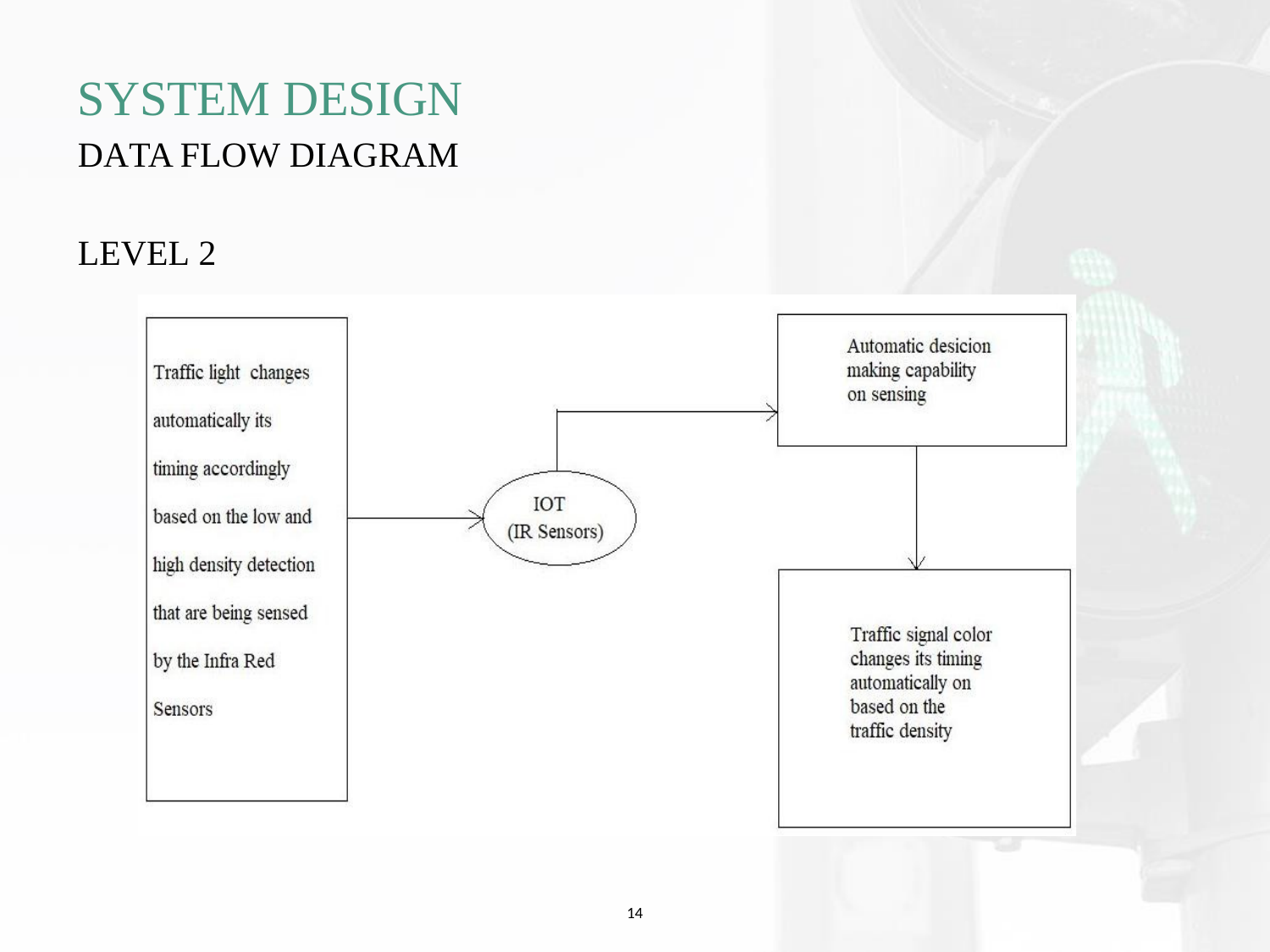

SYSTEM DESIGN
DATA FLOW DIAGRAM
LEVEL 2

14